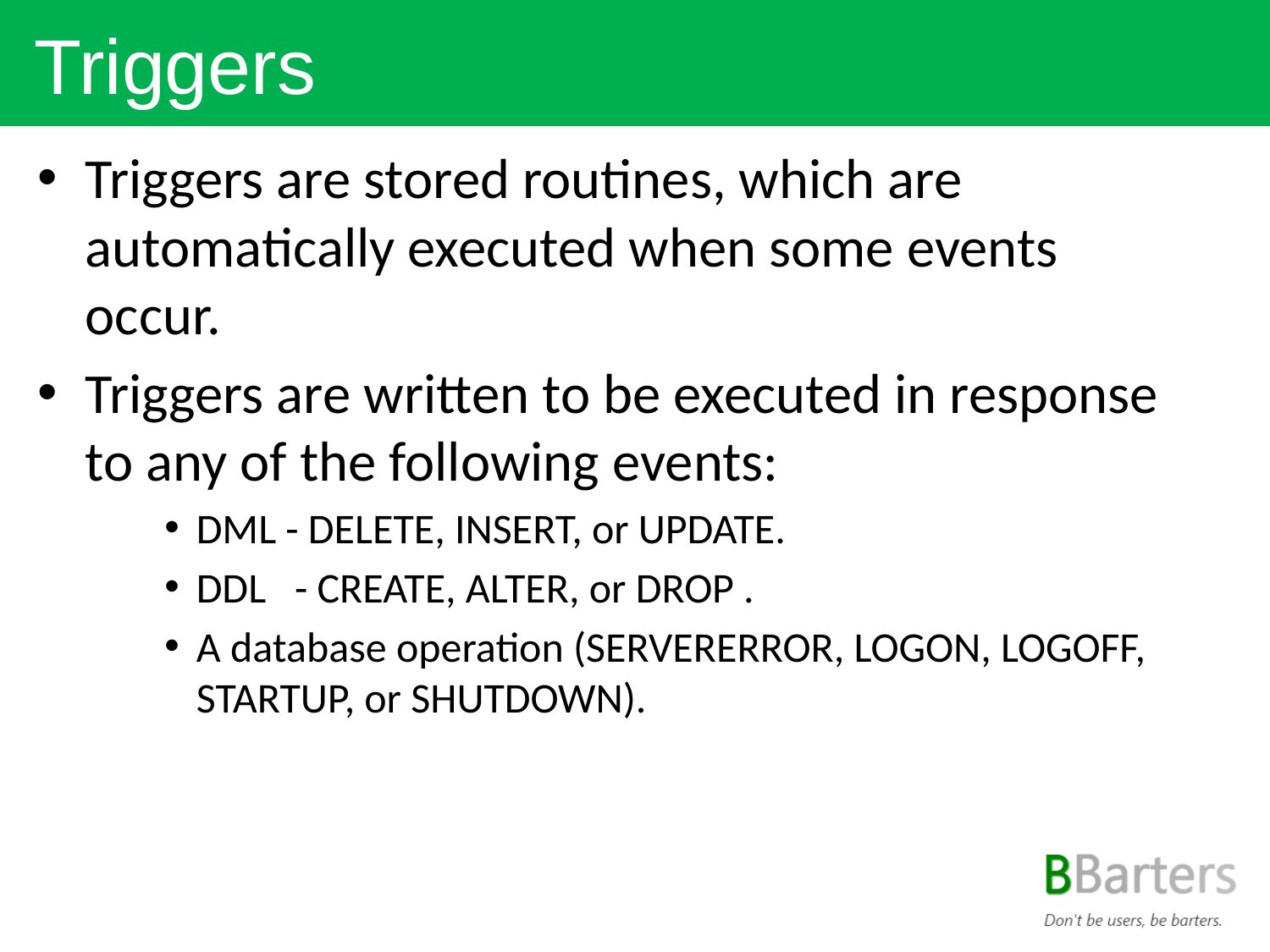

# Triggers
Triggers are stored routines, which are automatically executed when some events occur.
Triggers are written to be executed in response to any of the following events:
DML - DELETE, INSERT, or UPDATE.
DDL   - CREATE, ALTER, or DROP .
A database operation (SERVERERROR, LOGON, LOGOFF, STARTUP, or SHUTDOWN).